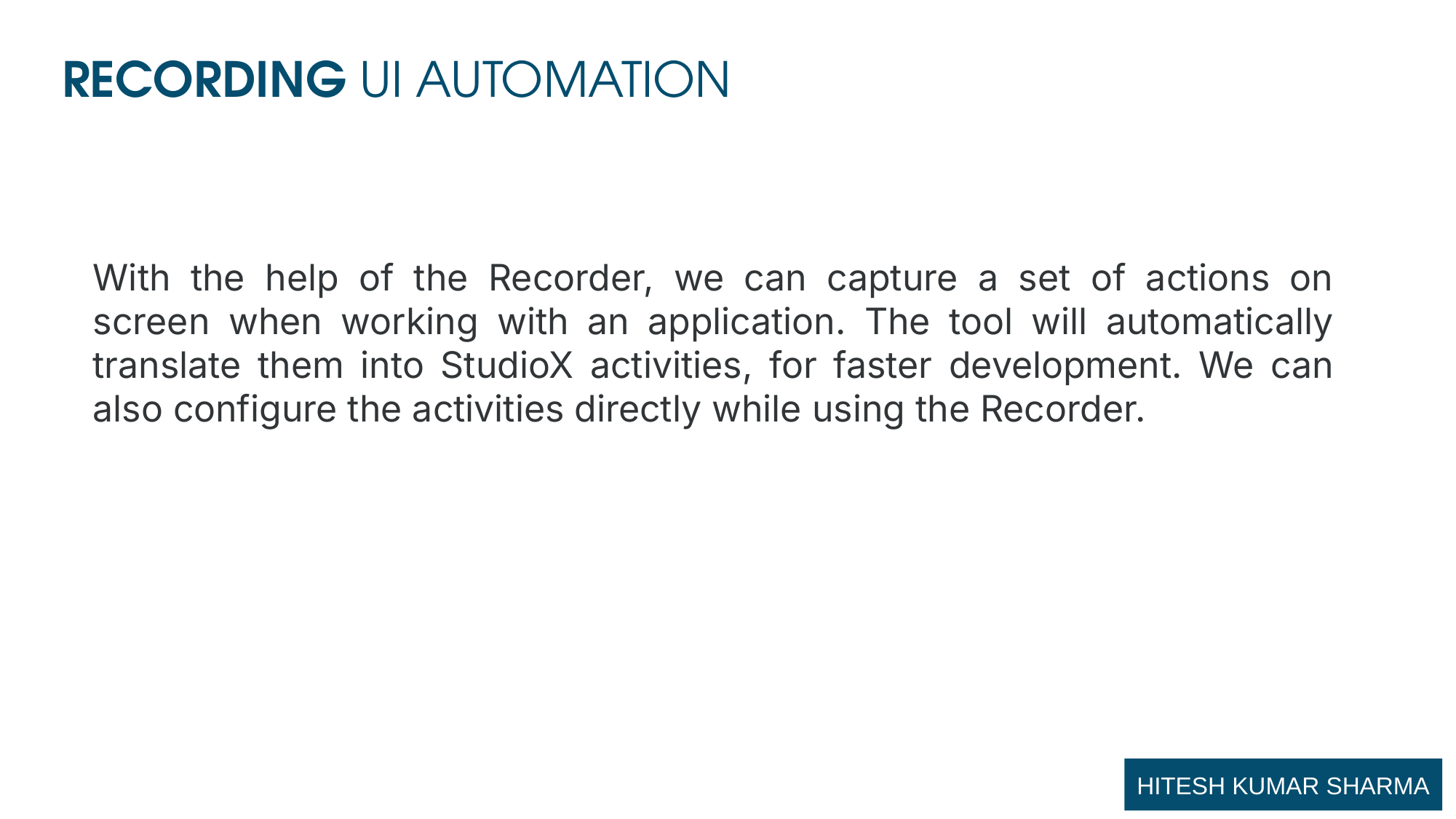

RECORDING UI AUTOMATION

With the help of the Recorder, we can capture a set of actions on screen when working with an application. The tool will automatically translate them into StudioX activities, for faster development. We can also configure the activities directly while using the Recorder.
HITESH KUMAR SHARMA
7